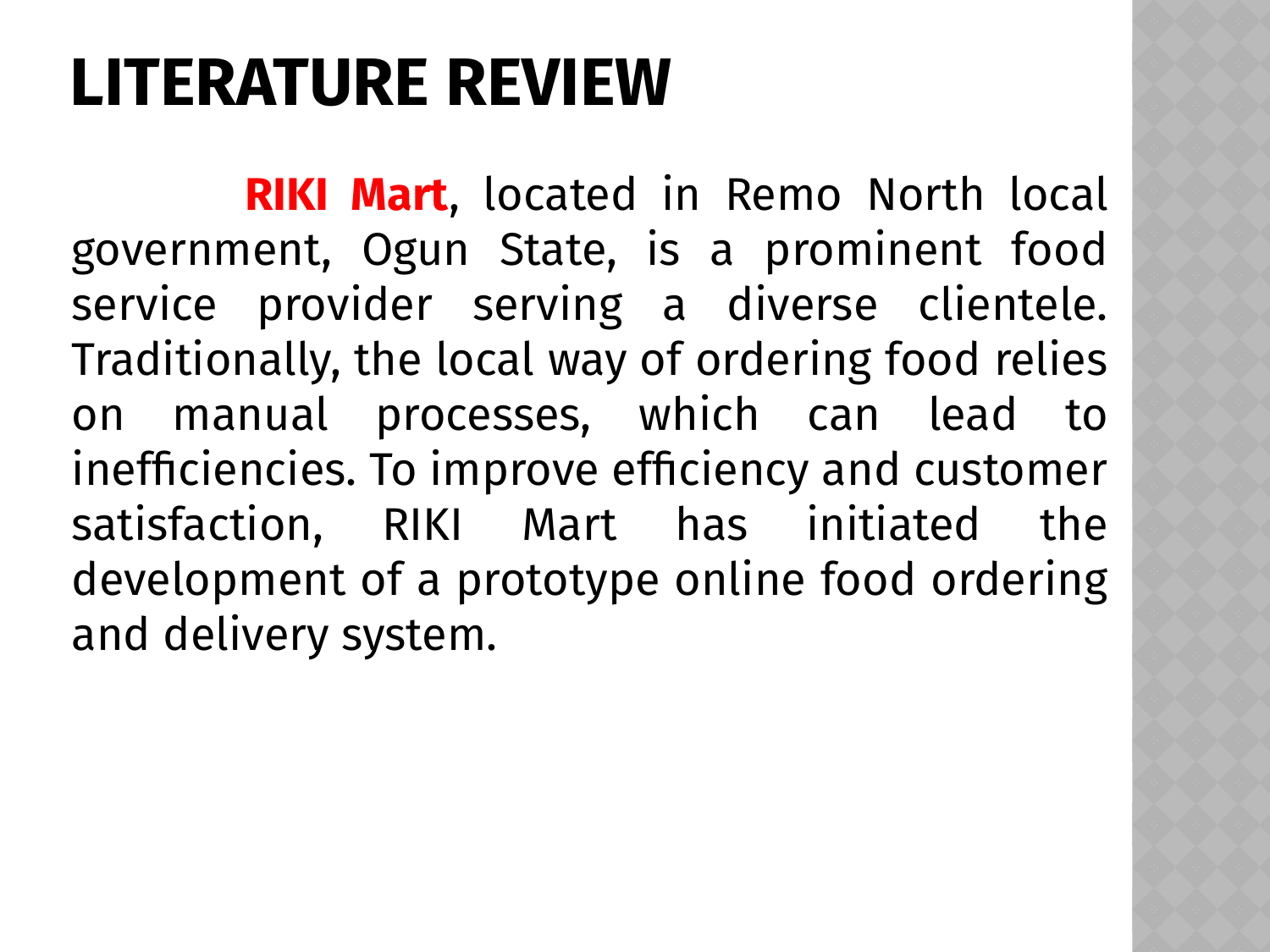

# Literature review
         RIKI Mart, located in Remo North local government, Ogun State, is a prominent food service provider serving a diverse clientele. Traditionally, the local way of ordering food relies on manual processes, which can lead to inefficiencies. To improve efficiency and customer satisfaction, RIKI Mart has initiated the development of a prototype online food ordering and delivery system.